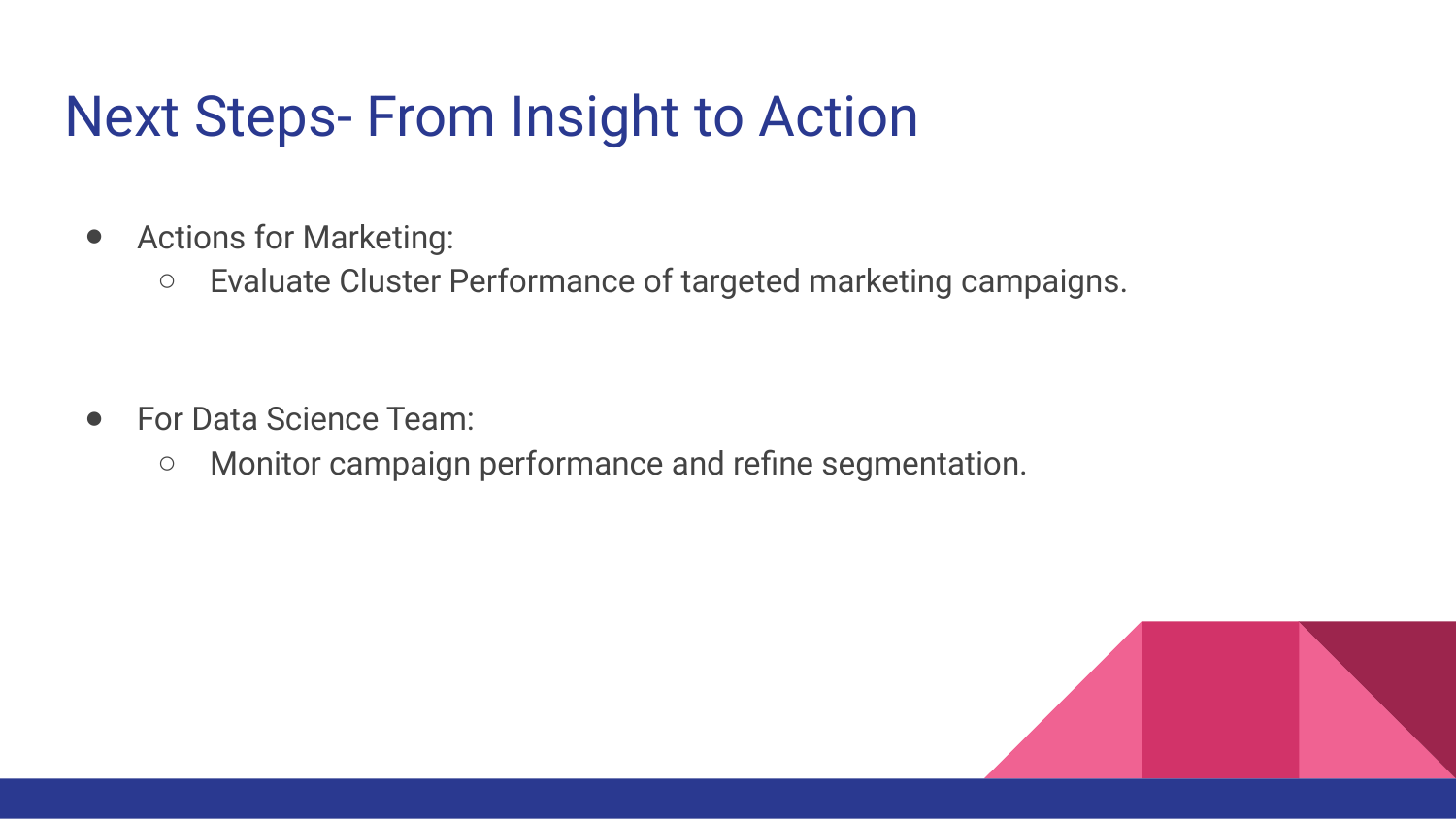

# Next Steps- From Insight to Action

Actions for Marketing:
Evaluate Cluster Performance of targeted marketing campaigns.

For Data Science Team:
Monitor campaign performance and refine segmentation.